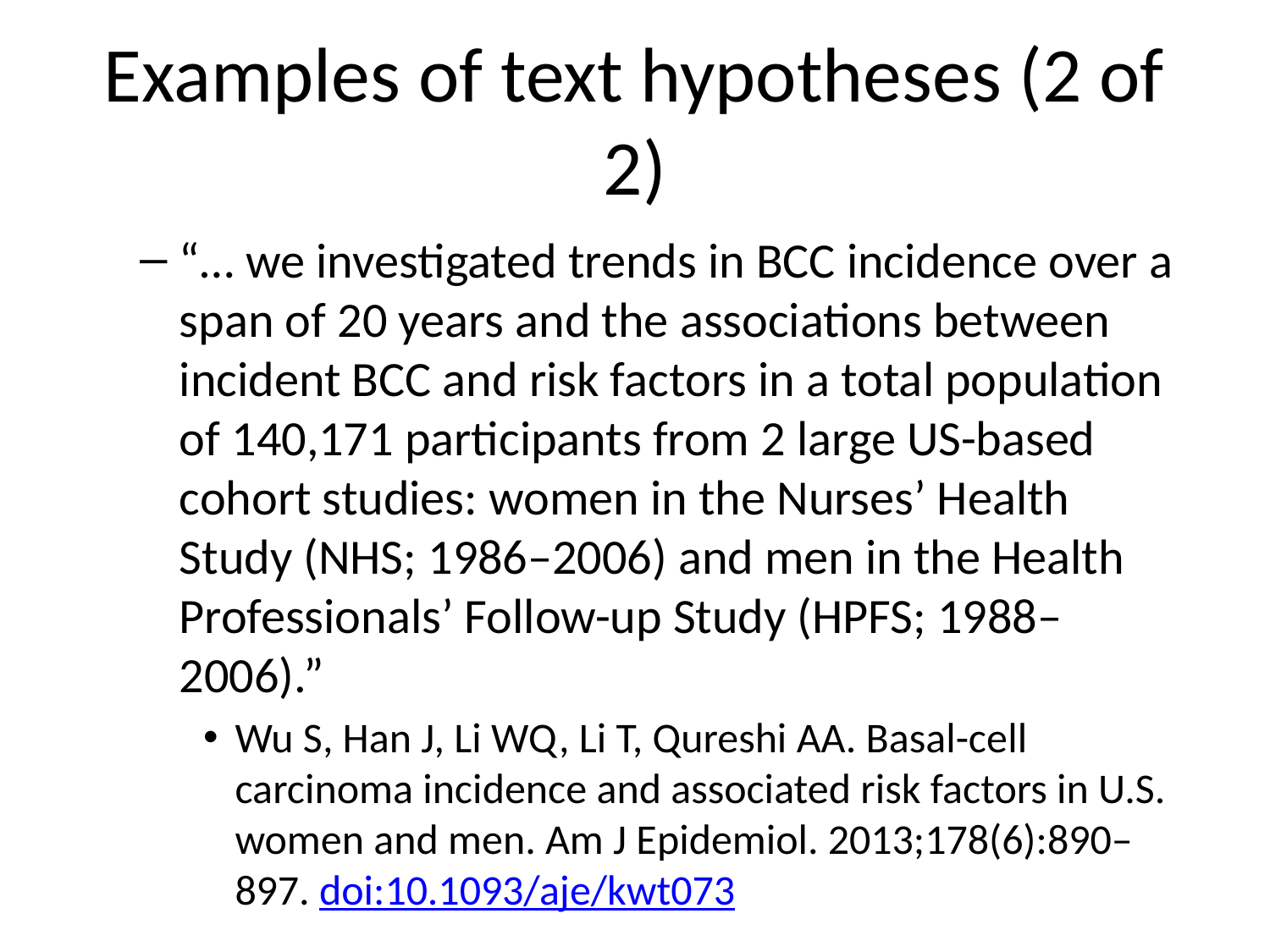

# Examples of text hypotheses (2 of 2)
“… we investigated trends in BCC incidence over a span of 20 years and the associations between incident BCC and risk factors in a total population of 140,171 participants from 2 large US-based cohort studies: women in the Nurses’ Health Study (NHS; 1986–2006) and men in the Health Professionals’ Follow-up Study (HPFS; 1988–2006).”
Wu S, Han J, Li WQ, Li T, Qureshi AA. Basal-cell carcinoma incidence and associated risk factors in U.S. women and men. Am J Epidemiol. 2013;178(6):890–897. doi:10.1093/aje/kwt073